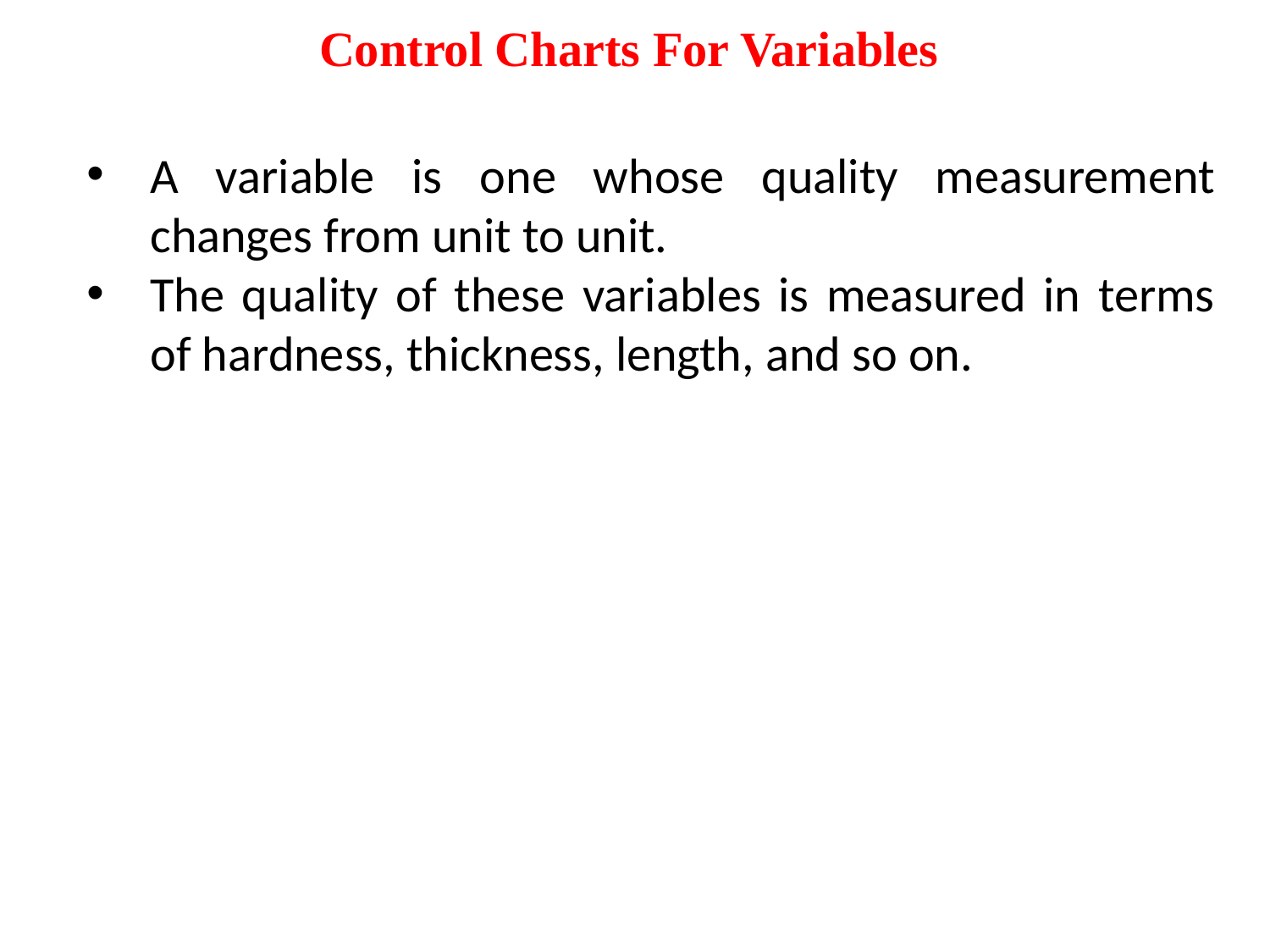

Control Charts For Variables
A variable is one whose quality measurement changes from unit to unit.
The quality of these variables is measured in terms of hardness, thickness, length, and so on.